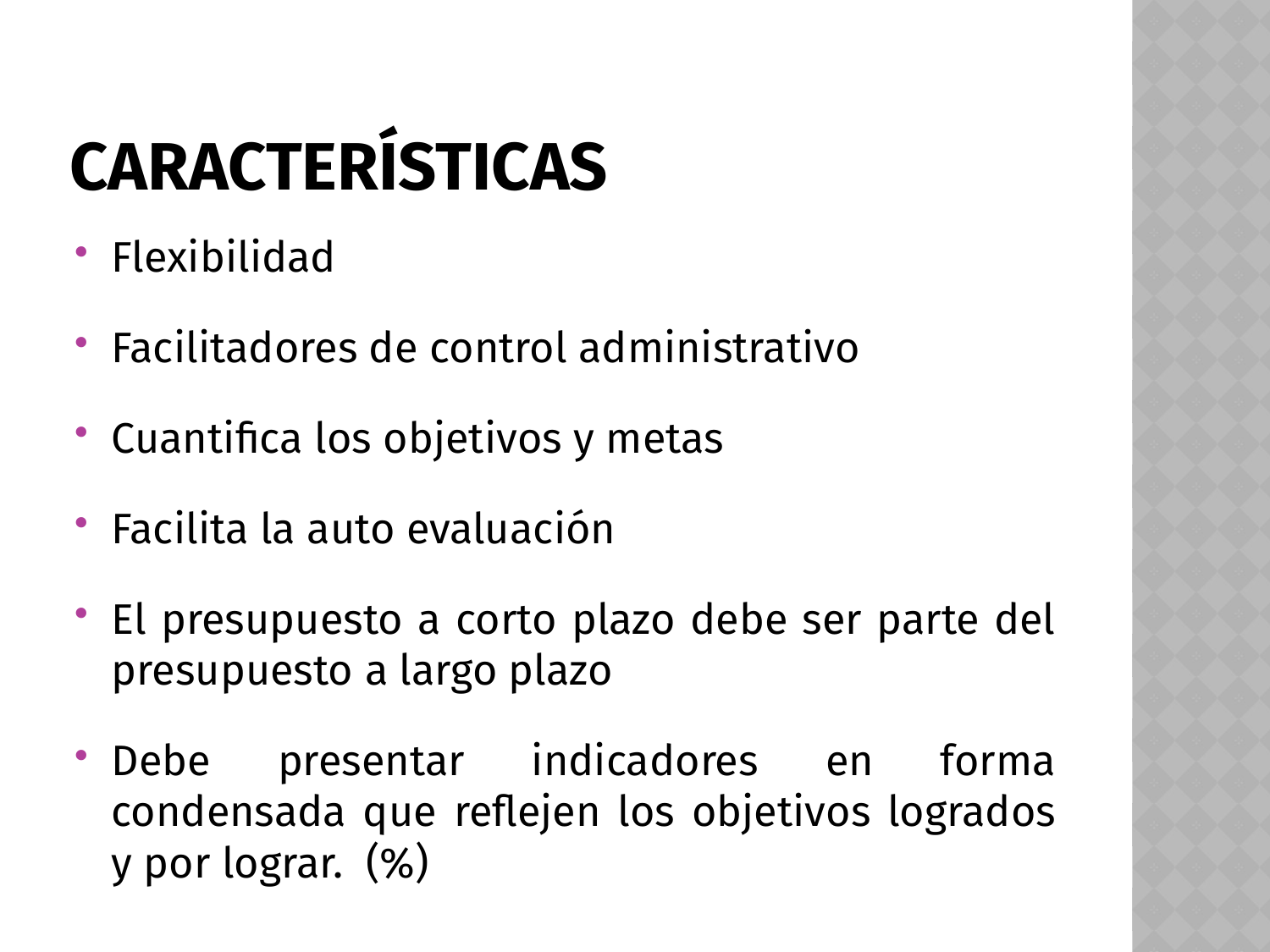

# características
Flexibilidad

Facilitadores de control administrativo

Cuantifica los objetivos y metas

Facilita la auto evaluación

El presupuesto a corto plazo debe ser parte del presupuesto a largo plazo

Debe presentar indicadores en forma condensada que reflejen los objetivos logrados y por lograr.  (%)